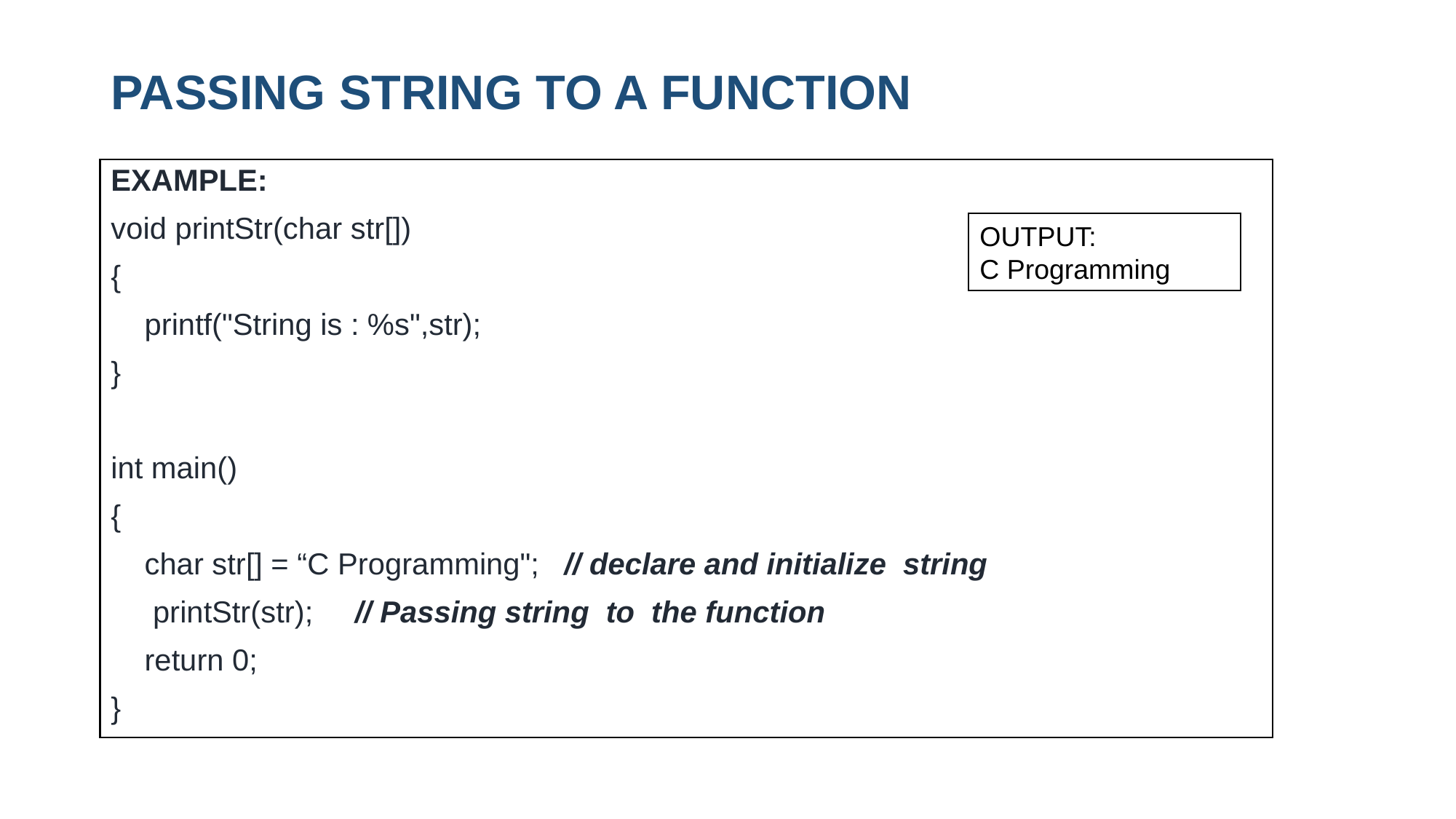

# PASSING STRING TO A FUNCTION
EXAMPLE:
void printStr(char str[])
{
    printf("String is : %s",str);
}

int main()
{
    char str[] = “C Programming";   // declare and initialize  string
     printStr(str);     // Passing string  to  the function
    return 0;
}

OUTPUT:
C Programming